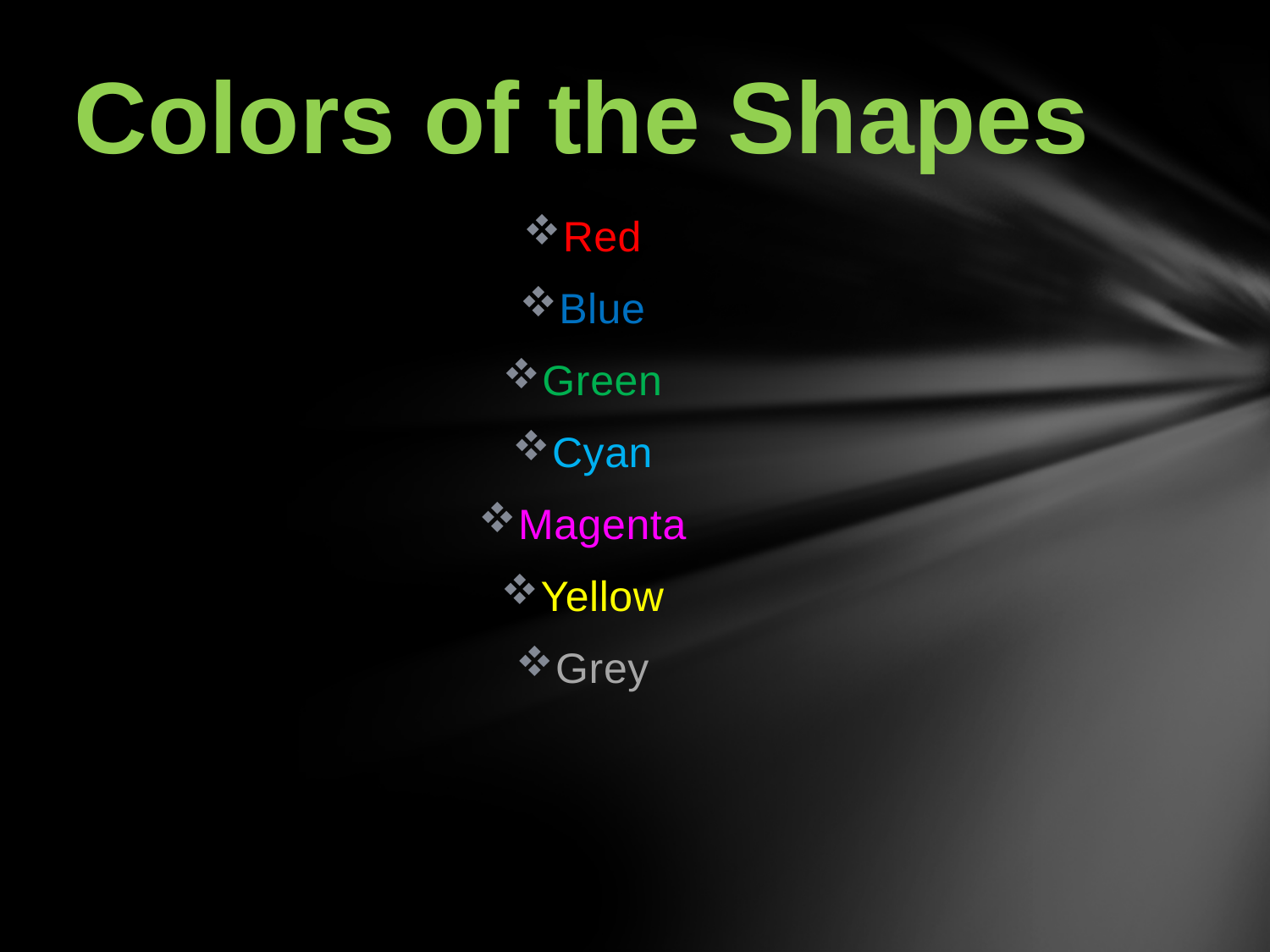

# Colors of the Shapes
Red
Blue
Green
Cyan
Magenta
Yellow
Grey